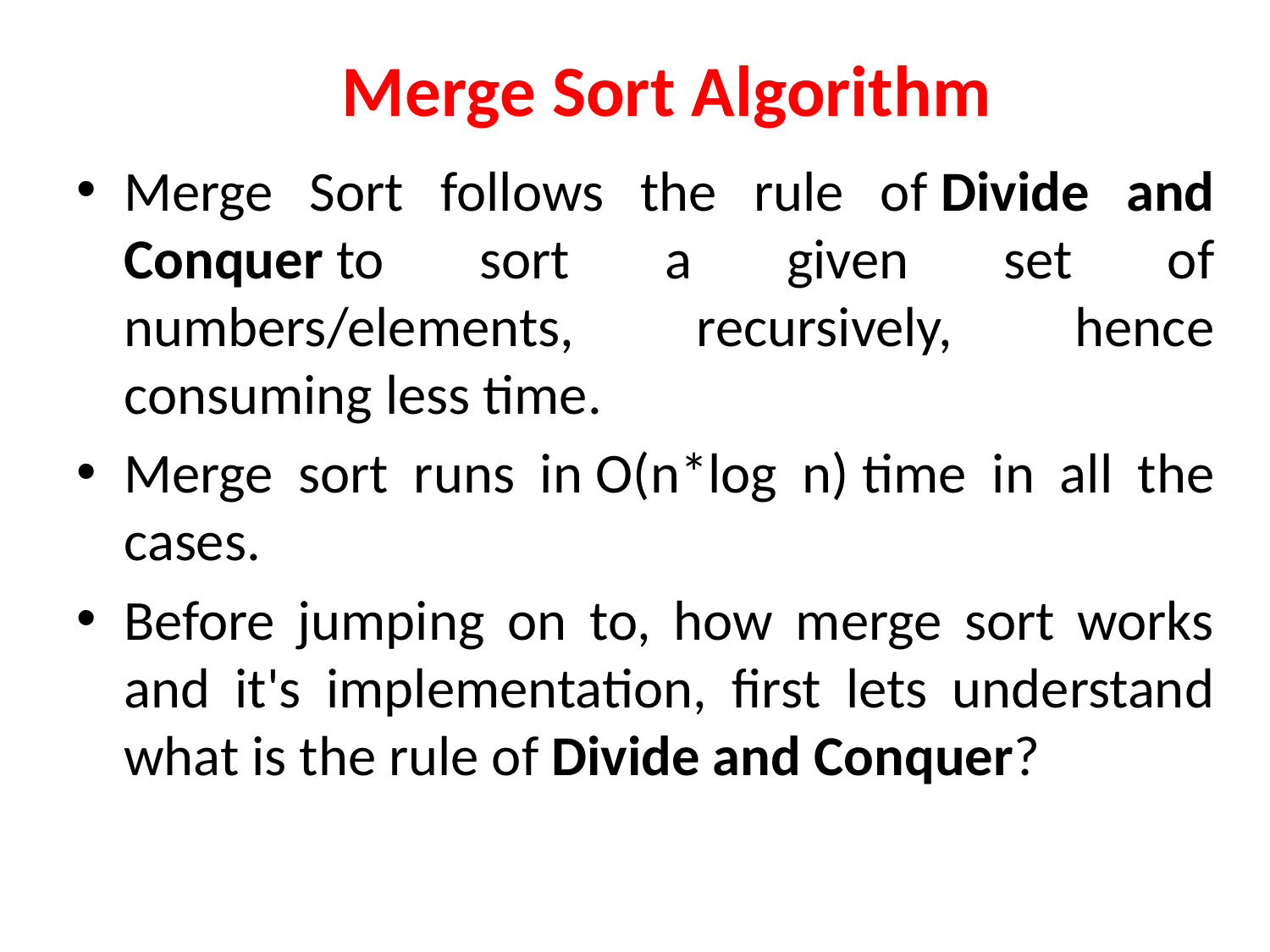

# Merge Sort Algorithm
Merge Sort follows the rule of Divide and Conquer to sort a given set of numbers/elements, recursively, hence consuming less time.
Merge sort runs in O(n*log n) time in all the cases.
Before jumping on to, how merge sort works and it's implementation, first lets understand what is the rule of Divide and Conquer?